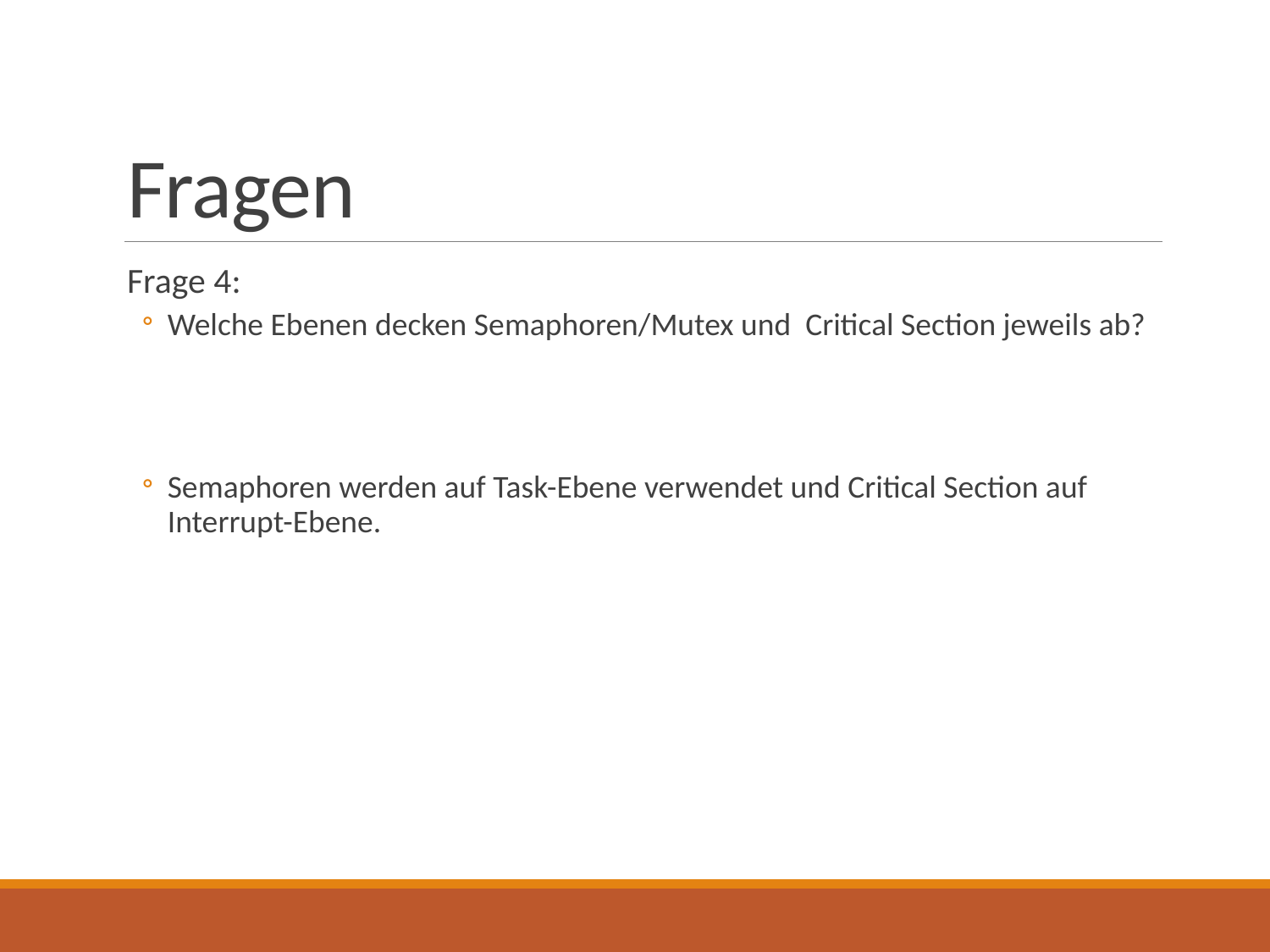

# Fragen
Frage 4:
Welche Ebenen decken Semaphoren/Mutex und  Critical Section jeweils ab?

Semaphoren werden auf Task-Ebene verwendet und Critical Section auf Interrupt-Ebene.